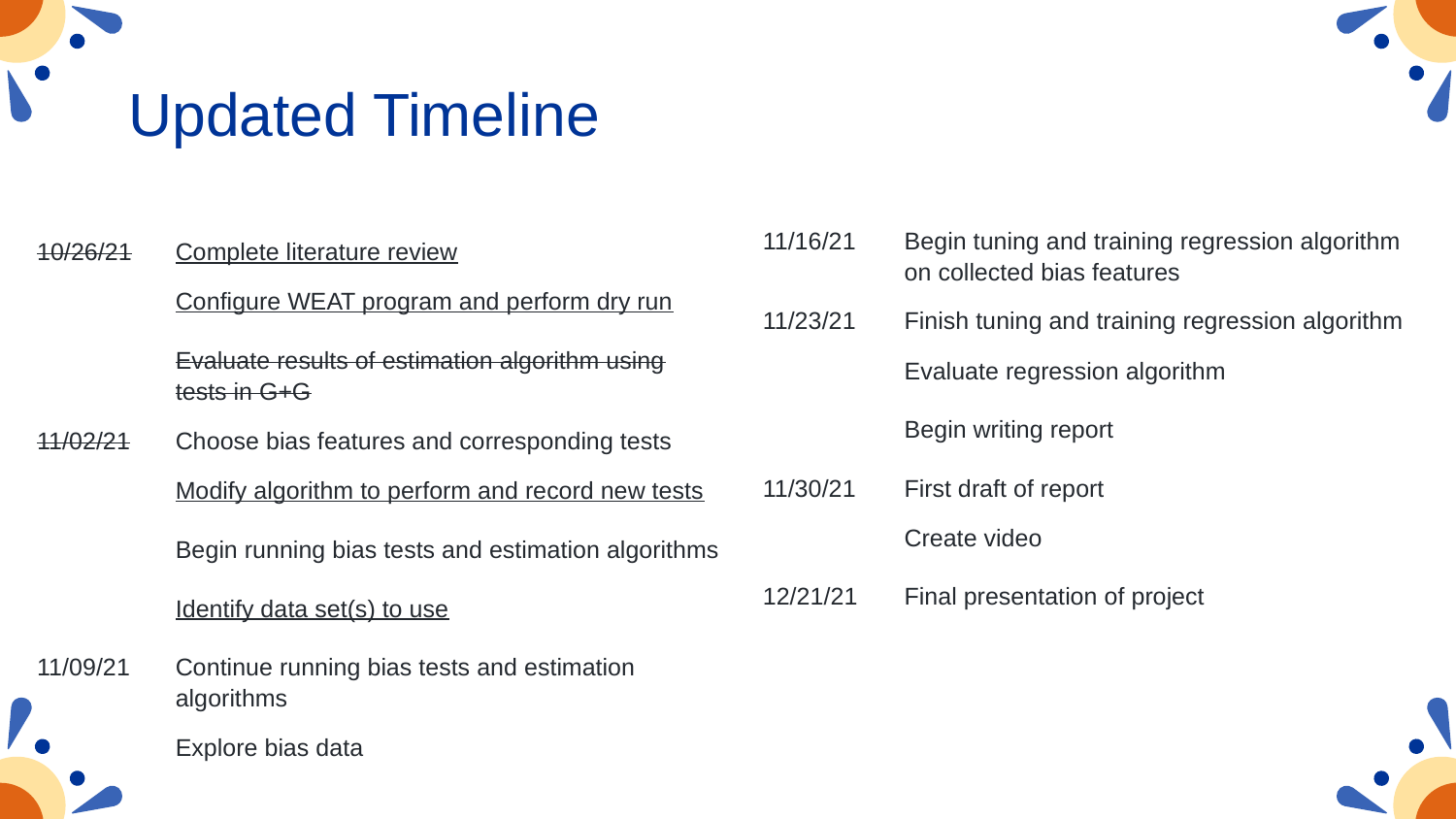

# Updated Timeline
|  |  |
| --- | --- |
| 10/26/21 | Complete literature review |
|  | Configure WEAT program and perform dry run |
|  | Evaluate results of estimation algorithm using tests in G+G |
| 11/02/21 | Choose bias features and corresponding tests |
|  | Modify algorithm to perform and record new tests |
|  | Begin running bias tests and estimation algorithms |
|  | Identify data set(s) to use |
| 11/09/21 | Continue running bias tests and estimation algorithms |
|  | Explore bias data |
| 11/16/21 | Begin tuning and training regression algorithm on collected bias features |
| --- | --- |
| 11/23/21 | Finish tuning and training regression algorithm |
|  | Evaluate regression algorithm |
|  | Begin writing report |
| 11/30/21 | First draft of report |
|  | Create video |
| 12/21/21 | Final presentation of project |